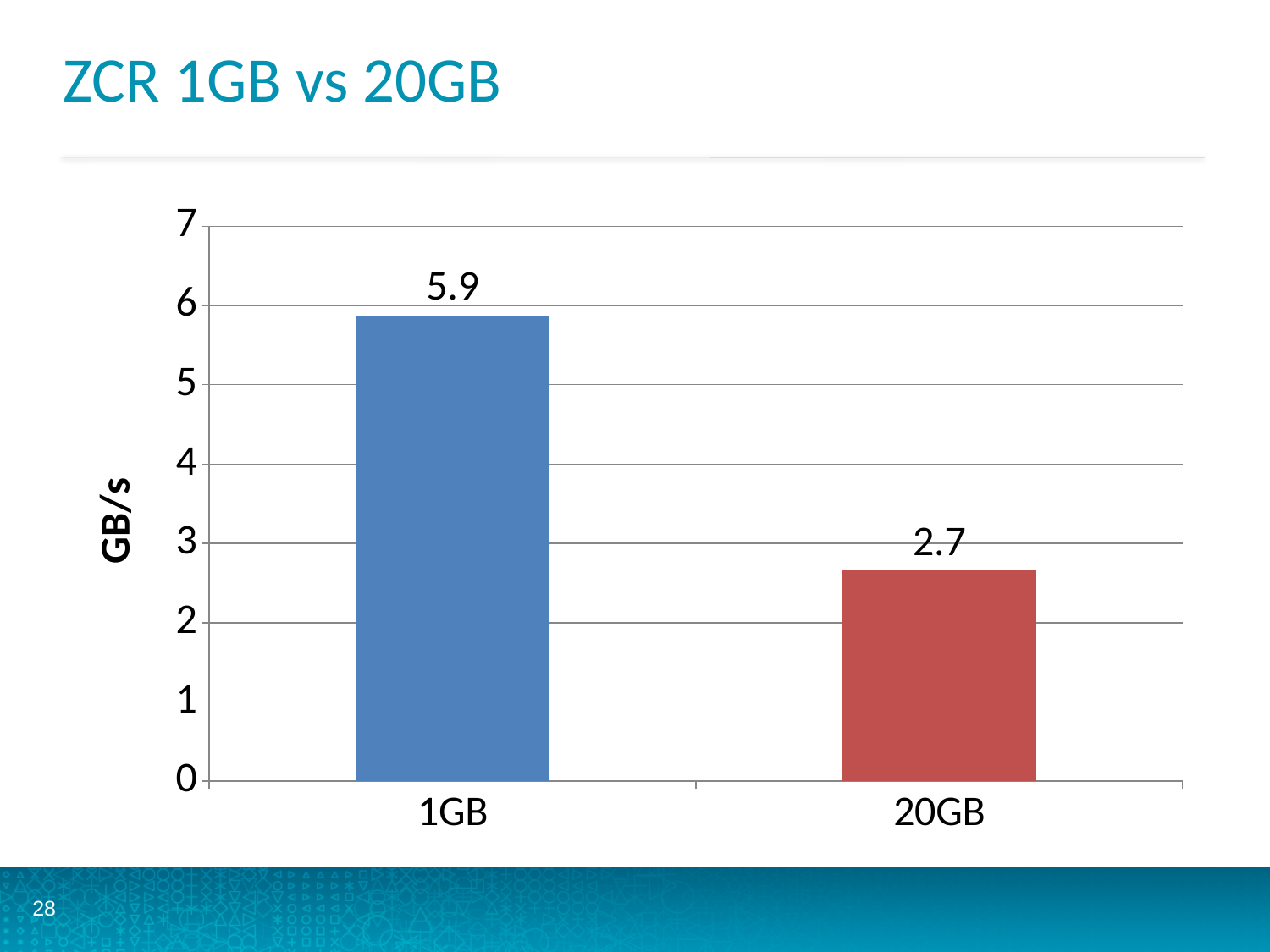

# ZCR 1GB vs 20GB

### Chart

| Category | Repeated reads of 1GB file |
|---|---|
| 1GB | 5.876633333333333 |
| 20GB | 2.654 |
28